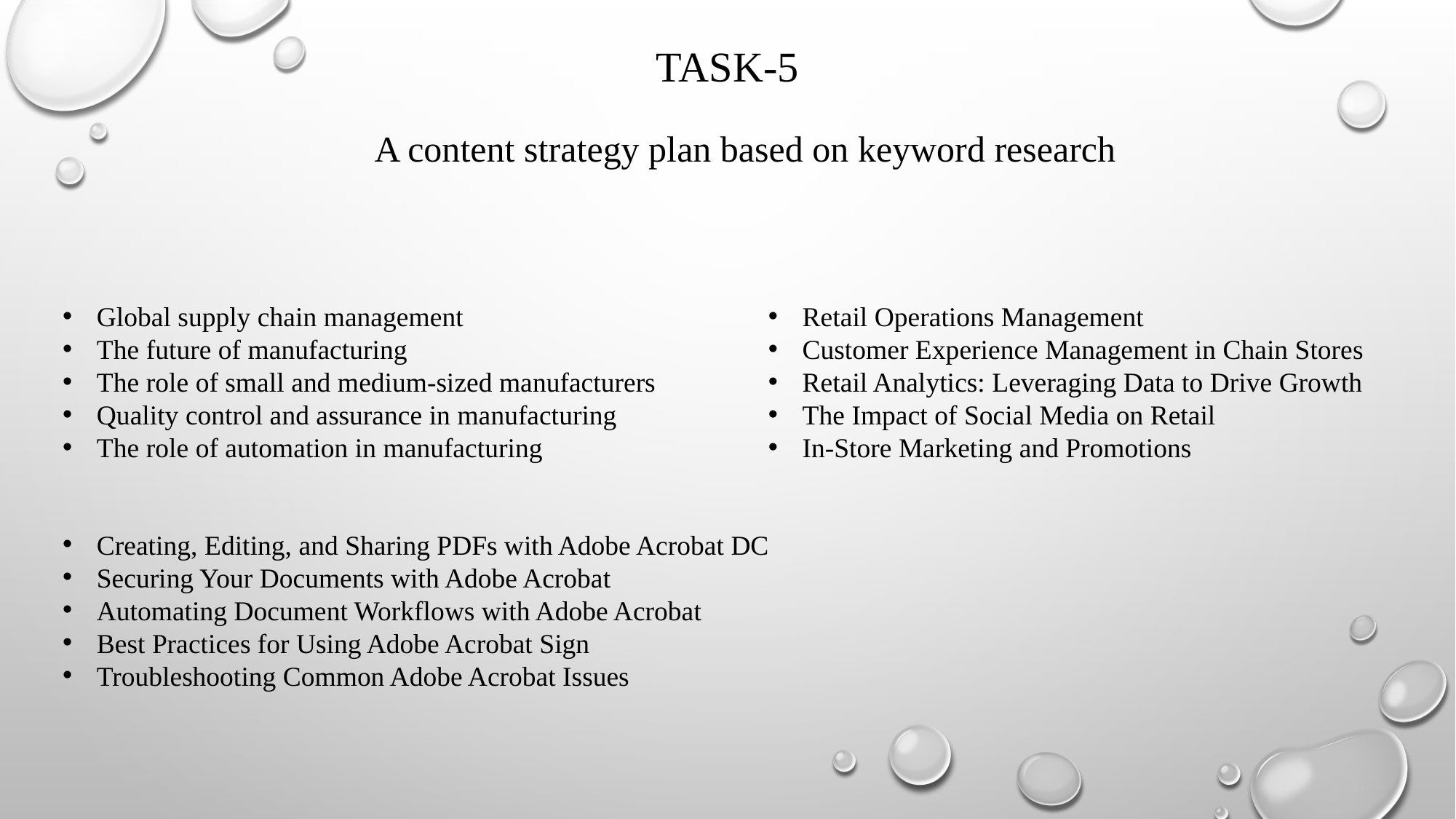

# Task-5
A content strategy plan based on keyword research
Global supply chain management
The future of manufacturing
The role of small and medium-sized manufacturers
Quality control and assurance in manufacturing
The role of automation in manufacturing
Retail Operations Management
Customer Experience Management in Chain Stores
Retail Analytics: Leveraging Data to Drive Growth
The Impact of Social Media on Retail
In-Store Marketing and Promotions
Creating, Editing, and Sharing PDFs with Adobe Acrobat DC
Securing Your Documents with Adobe Acrobat
Automating Document Workflows with Adobe Acrobat
Best Practices for Using Adobe Acrobat Sign
Troubleshooting Common Adobe Acrobat Issues